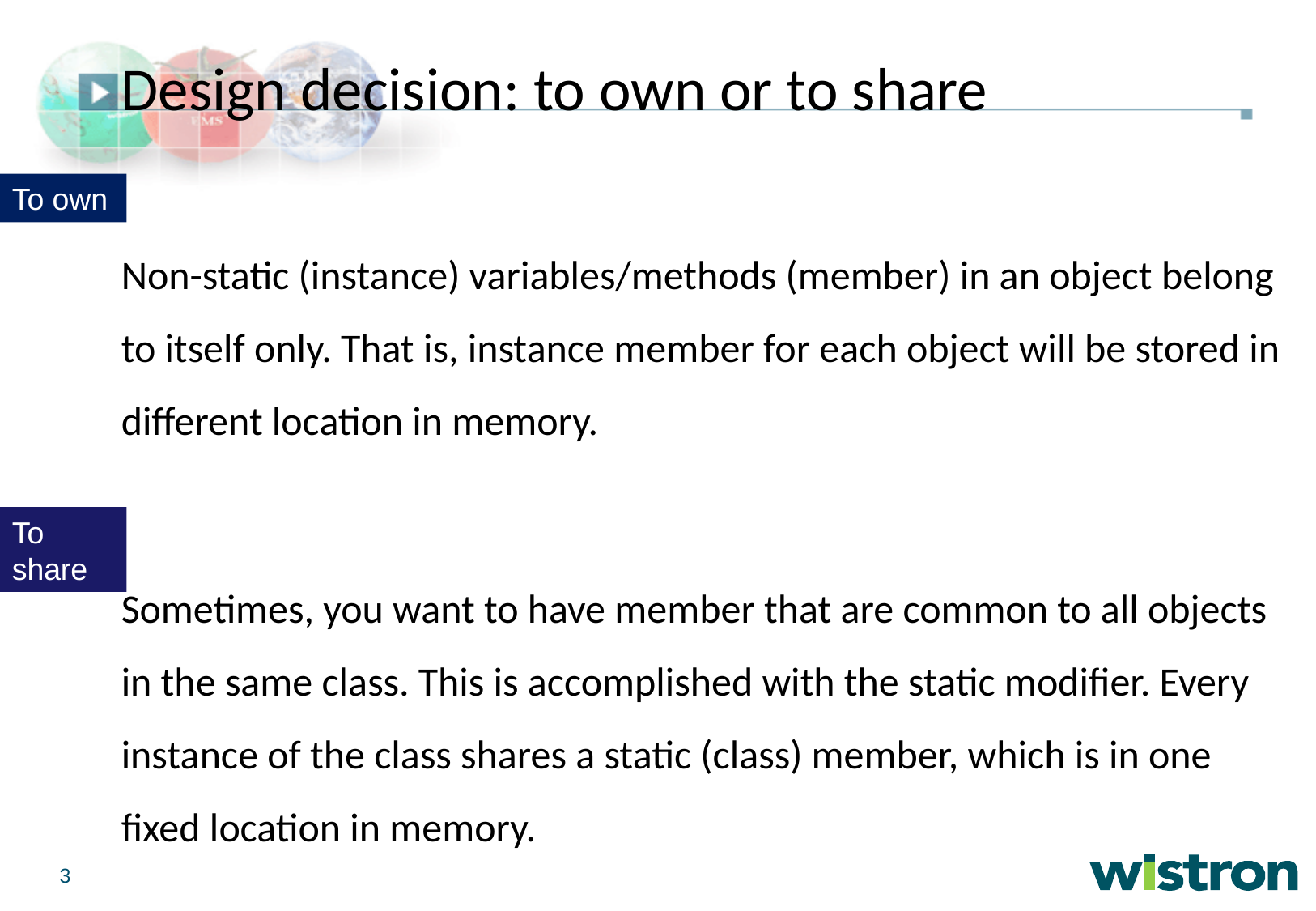

Design decision: to own or to share
To own
Non-static (instance) variables/methods (member) in an object belong to itself only. That is, instance member for each object will be stored in different location in memory.

Sometimes, you want to have member that are common to all objects in the same class. This is accomplished with the static modifier. Every instance of the class shares a static (class) member, which is in one fixed location in memory.
To share